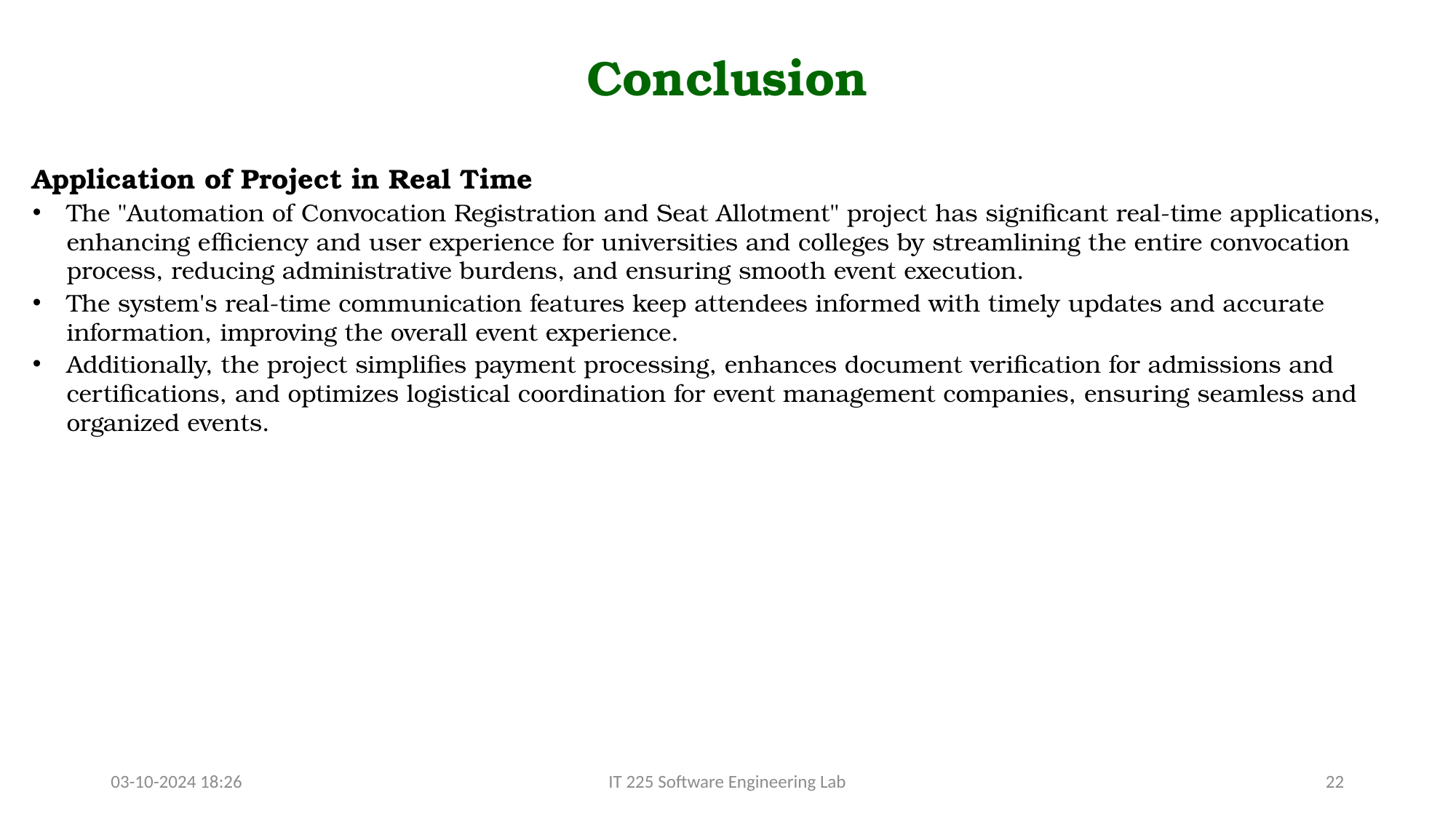

# Conclusion
Application of Project in Real Time
The "Automation of Convocation Registration and Seat Allotment" project has significant real-time applications, enhancing efficiency and user experience for universities and colleges by streamlining the entire convocation process, reducing administrative burdens, and ensuring smooth event execution.
The system's real-time communication features keep attendees informed with timely updates and accurate information, improving the overall event experience.
Additionally, the project simplifies payment processing, enhances document verification for admissions and certifications, and optimizes logistical coordination for event management companies, ensuring seamless and organized events.
03-10-2024 18:26
IT 225 Software Engineering Lab
22